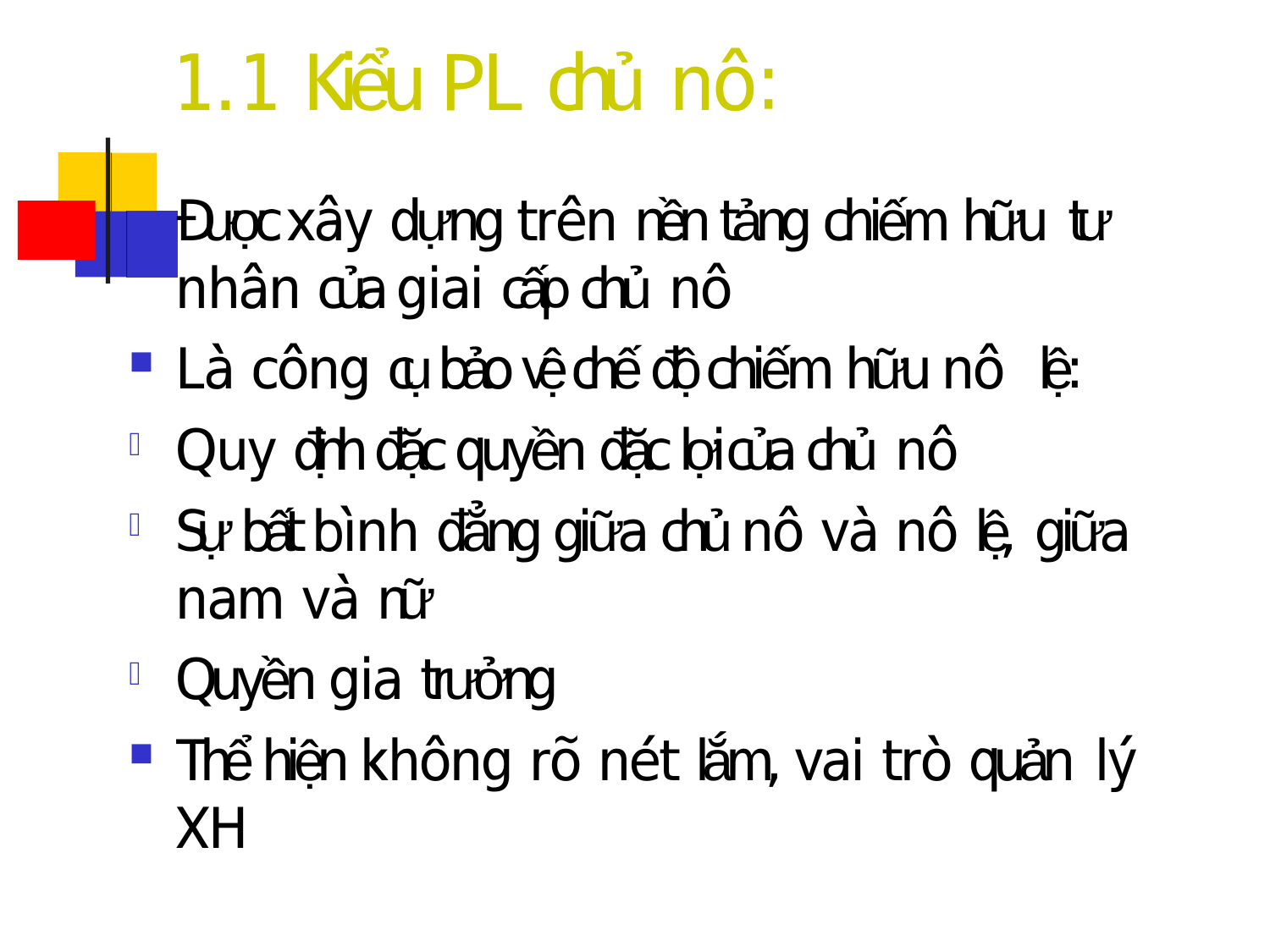

# 1.1 Kiểu PL chủ nô:
Được xây dựng trên nền tảng chiếm hữu  tư nhân của giai cấp chủ nô
Là công cụ bảo vệ chế độ chiếm hữu nô  lệ:
Quy định đặc quyền đặc lợi của chủ nô
Sự bất bình đẳng giữa chủ nô và nô lệ,  giữa nam và nữ
Quyền gia trưởng
Thể hiện không rõ nét lắm, vai trò quản  lý XH